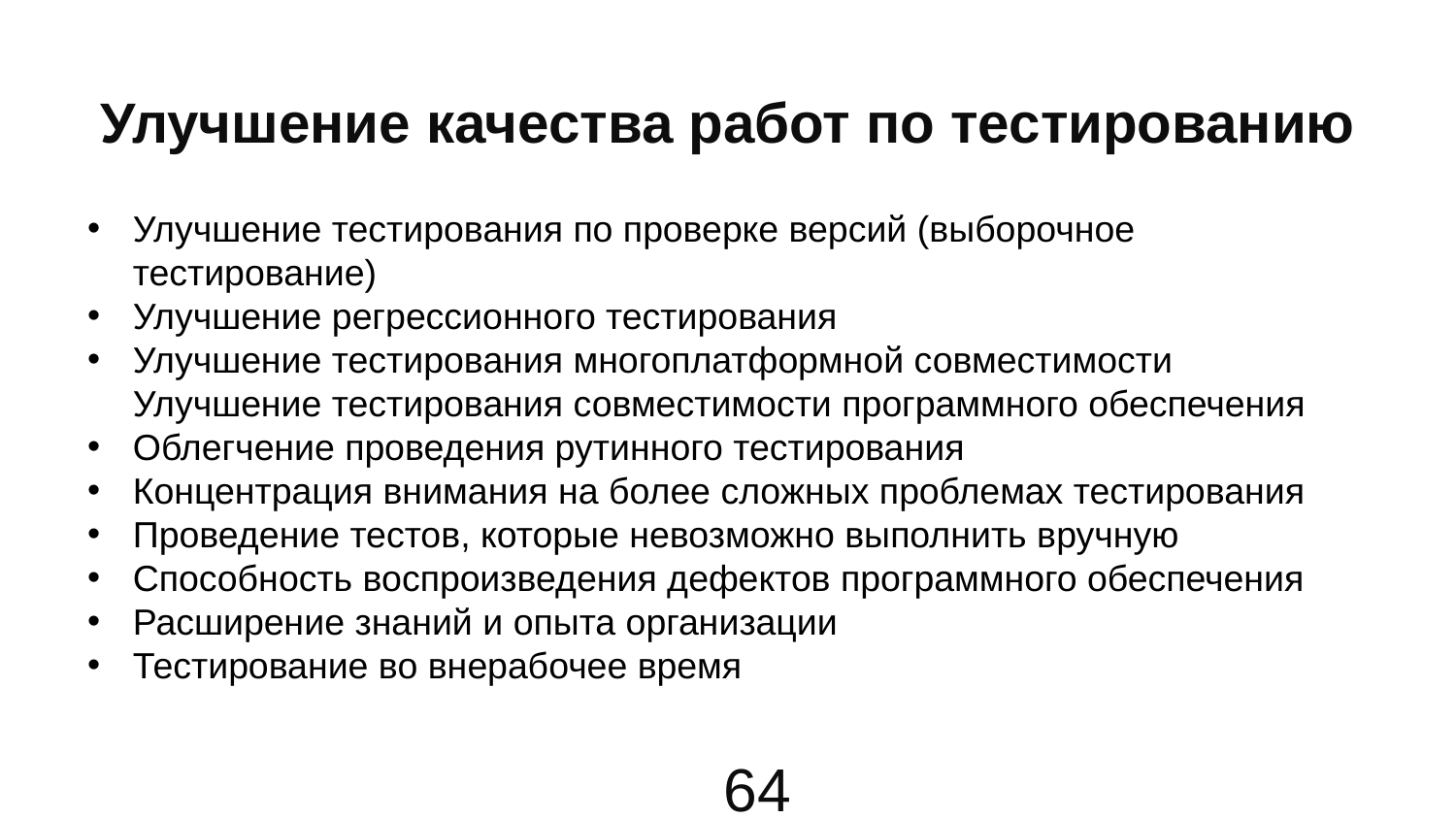

# Улучшение качества работ по тестированию
Улучшение тестирования по проверке версий (выборочное тестирование)
Улучшение регрессионного тестирования
Улучшение тестирования многоплатформной совместимости Улучшение тестирования совместимости программного обеспечения
Облегчение проведения рутинного тестирования
Концентрация внимания на более сложных проблемах тестирования
Проведение тестов, которые невозможно выполнить вручную
Способность воспроизведения дефектов программного обеспечения
Расширение знаний и опыта организации
Тестирование во внерабочее время
64